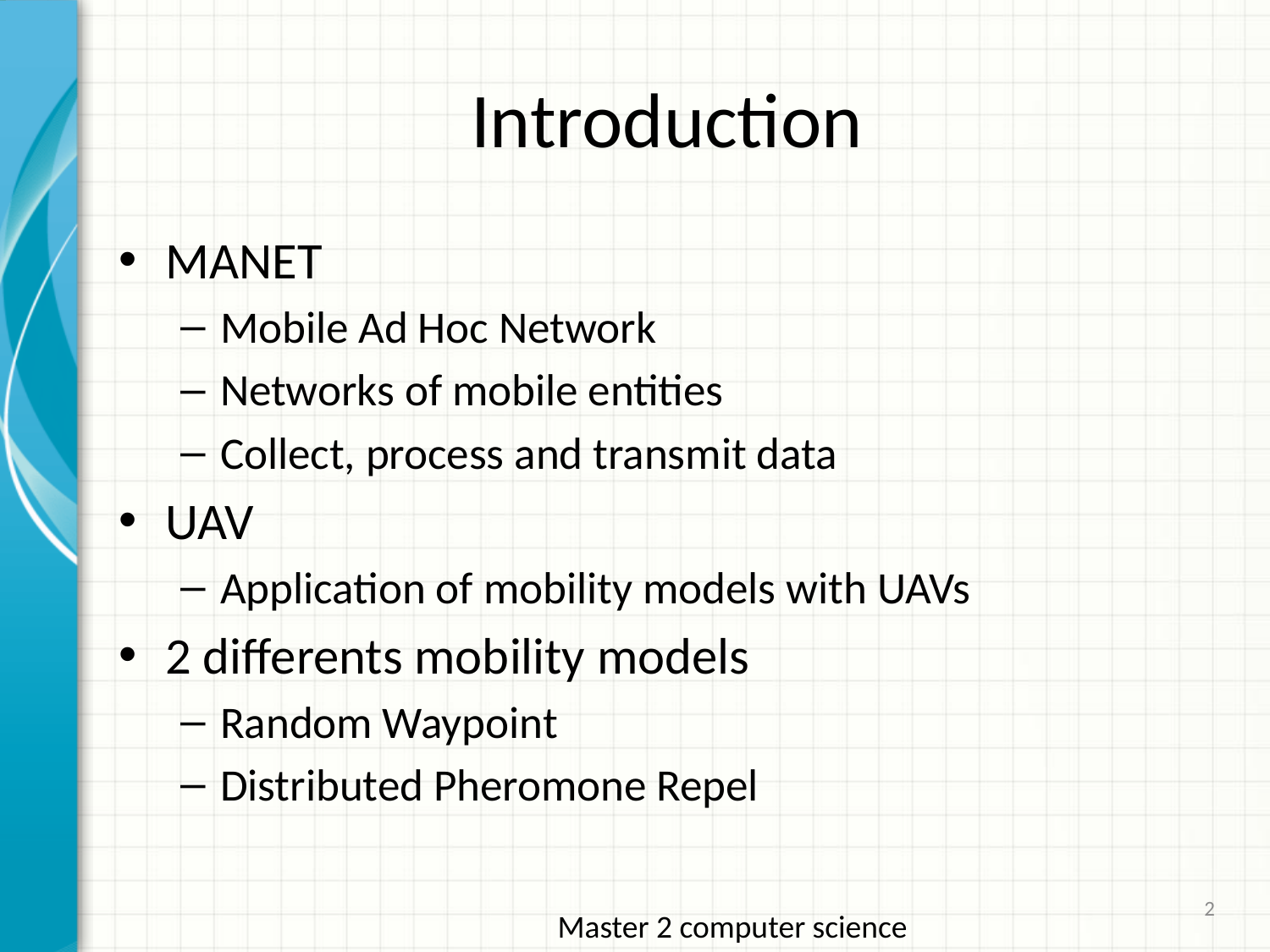

# Introduction
MANET
Mobile Ad Hoc Network
Networks of mobile entities
Collect, process and transmit data
UAV
Application of mobility models with UAVs
2 differents mobility models
Random Waypoint
Distributed Pheromone Repel
2
Master 2 computer science